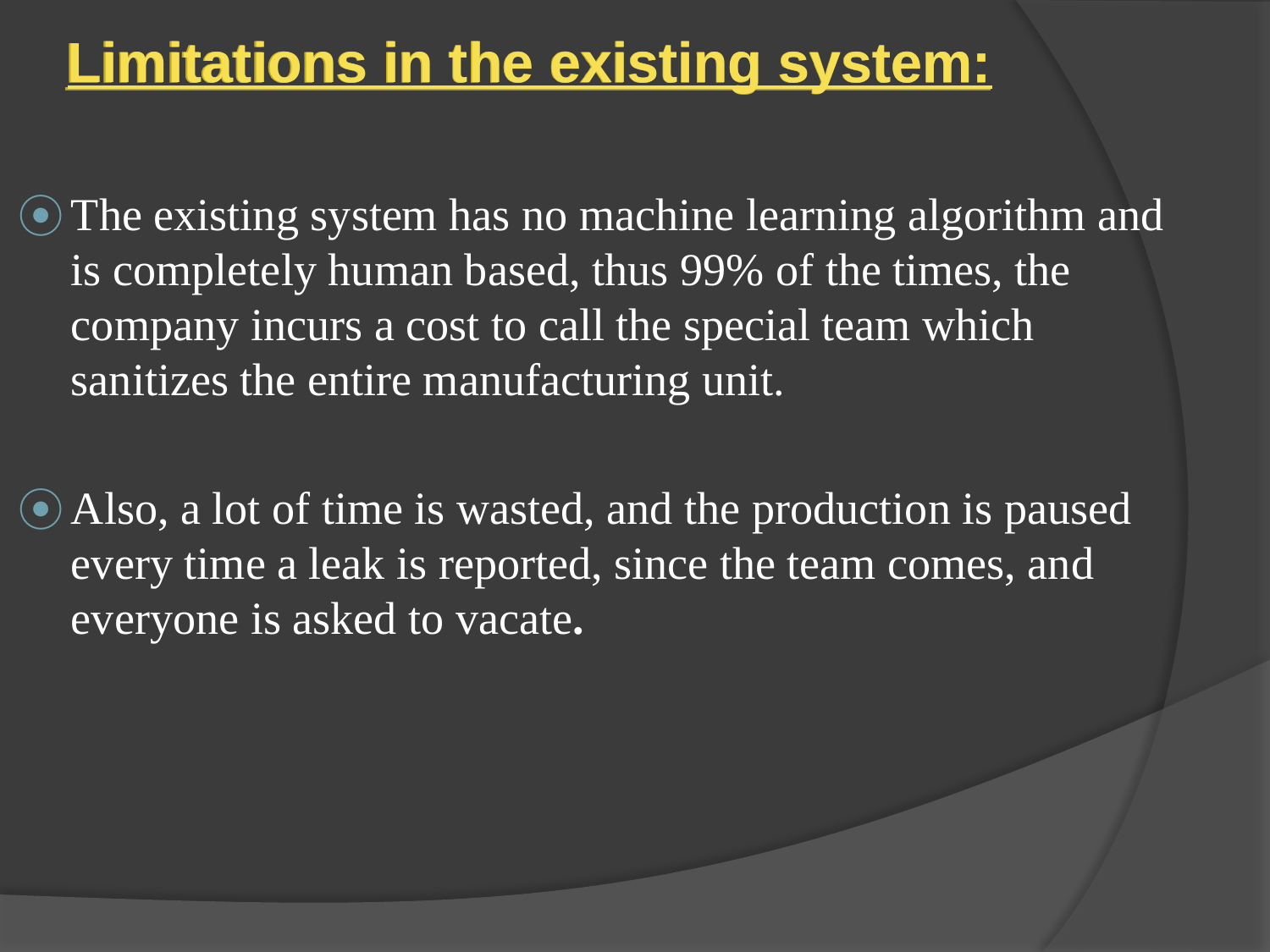

Limitations in the existing system:
The existing system has no machine learning algorithm and is completely human based, thus 99% of the times, the company incurs a cost to call the special team which sanitizes the entire manufacturing unit.

Also, a lot of time is wasted, and the production is paused every time a leak is reported, since the team comes, and everyone is asked to vacate.